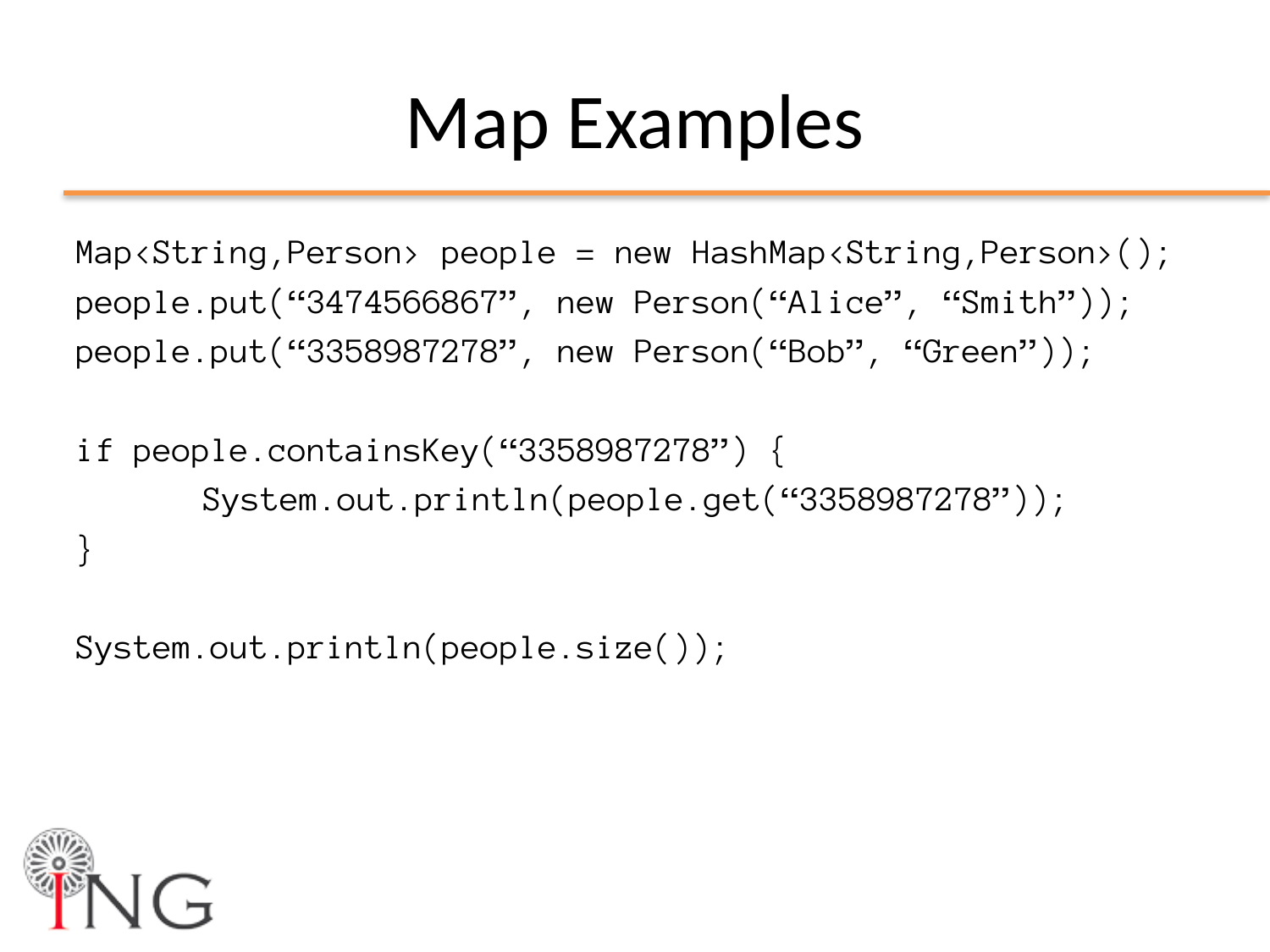

# Map Examples
Map<String,Person> people = new HashMap<String,Person>();
people.put(“3474566867”, new Person(“Alice”, “Smith”));
people.put(“3358987278”, new Person(“Bob”, “Green”));

if people.containsKey(“3358987278”) {
	System.out.println(people.get(“3358987278”));
}

System.out.println(people.size());